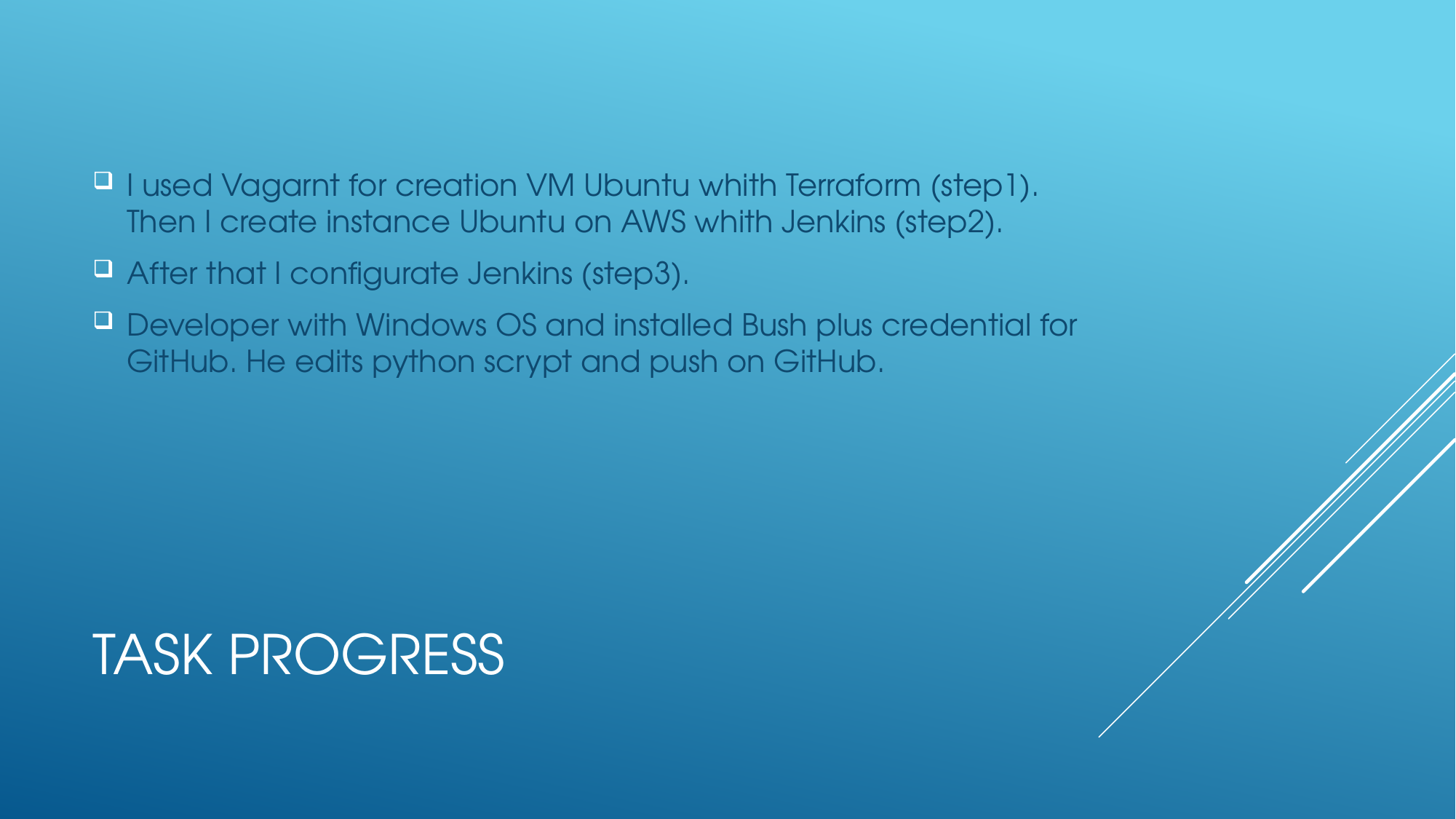

I used Vagarnt for creation VM Ubuntu whith Terraform (step1). Then I create instance Ubuntu on AWS whith Jenkins (step2).
After that I configurate Jenkins (step3).
Developer with Windows OS and installed Bush plus credential for GitHub. He edits python scrypt and push on GitHub.

# TASK PROGRESS